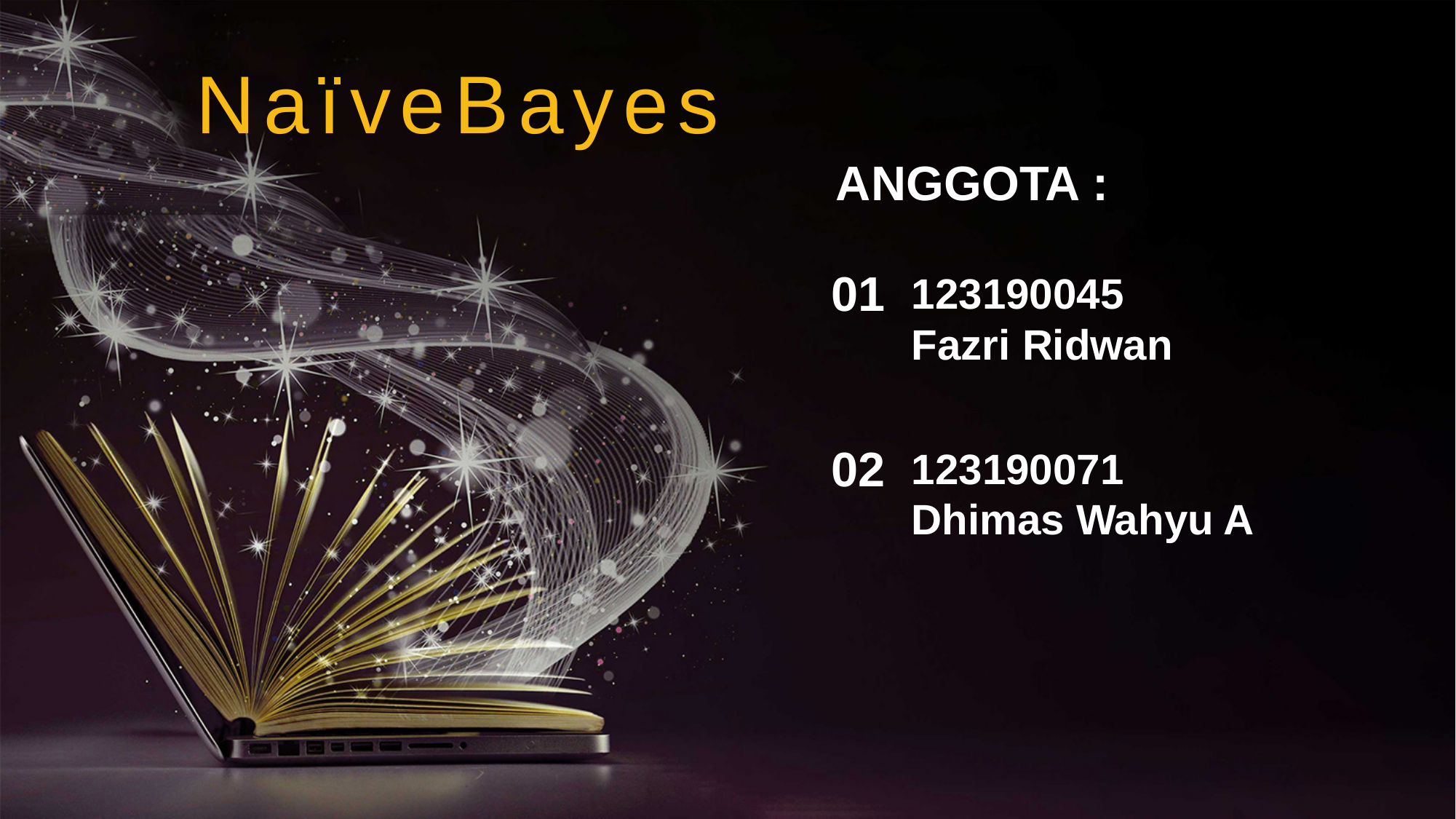

NaïveBayes
ANGGOTA :
01
123190045
Fazri Ridwan
02
123190071
Dhimas Wahyu A